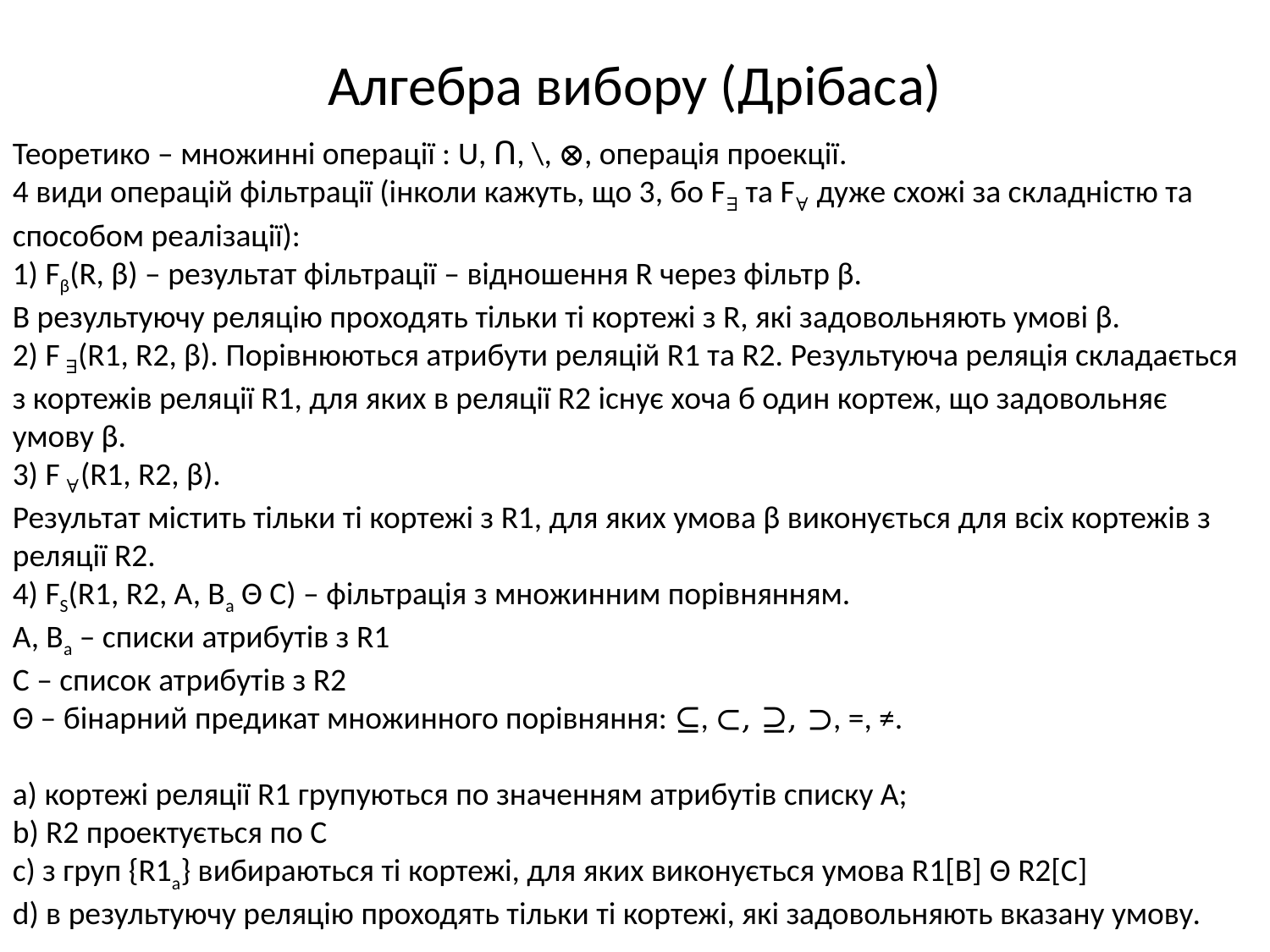

# Алгебра вибору (Дрібаса)
Теоретико – множинні операції : U, ꓵ, \, ⊗, операція проекції.
4 види операцій фільтрації (інколи кажуть, що 3, бо F∃ та F∀ дуже схожі за складністю та способом реалізації):
1) Fβ(R, β) – результат фільтрації – відношення R через фільтр β.
В результуючу реляцію проходять тільки ті кортежі з R, які задовольняють умові β.
2) F ∃(R1, R2, β). Порівнюються атрибути реляцій R1 та R2. Результуюча реляція складається з кортежів реляції R1, для яких в реляції R2 існує хоча б один кортеж, що задовольняє умову β.
3) F ∀(R1, R2, β).
Результат містить тільки ті кортежі з R1, для яких умова β виконується для всіх кортежів з реляції R2.
4) FS(R1, R2, A, Ba Θ C) – фільтрація з множинним порівнянням.
A, Ba – списки атрибутів з R1
C – список атрибутів з R2
Θ – бінарний предикат множинного порівняння: ⊆, ⊂, ⊇, ⊃, =, ≠.

a) кортежі реляції R1 групуються по значенням атрибутів списку A;
b) R2 проектується по C
c) з груп {R1a} вибираються ті кортежі, для яких виконується умова R1[B] Θ R2[C]
d) в результуючу реляцію проходять тільки ті кортежі, які задовольняють вказану умову.